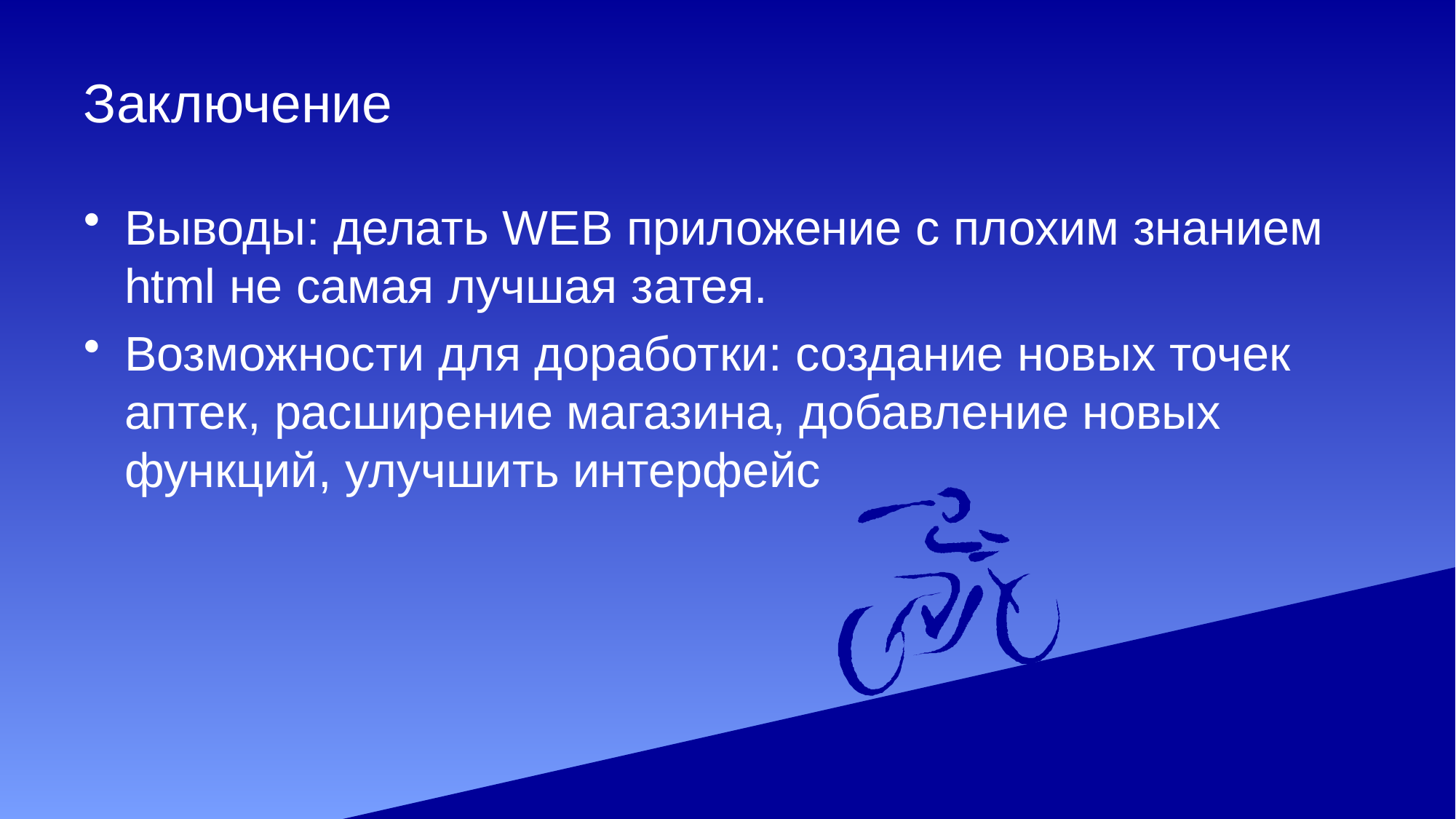

# Заключение
Выводы: делать WEB приложение с плохим знанием html не самая лучшая затея.
Возможности для доработки: создание новых точек аптек, расширение магазина, добавление новых функций, улучшить интерфейс